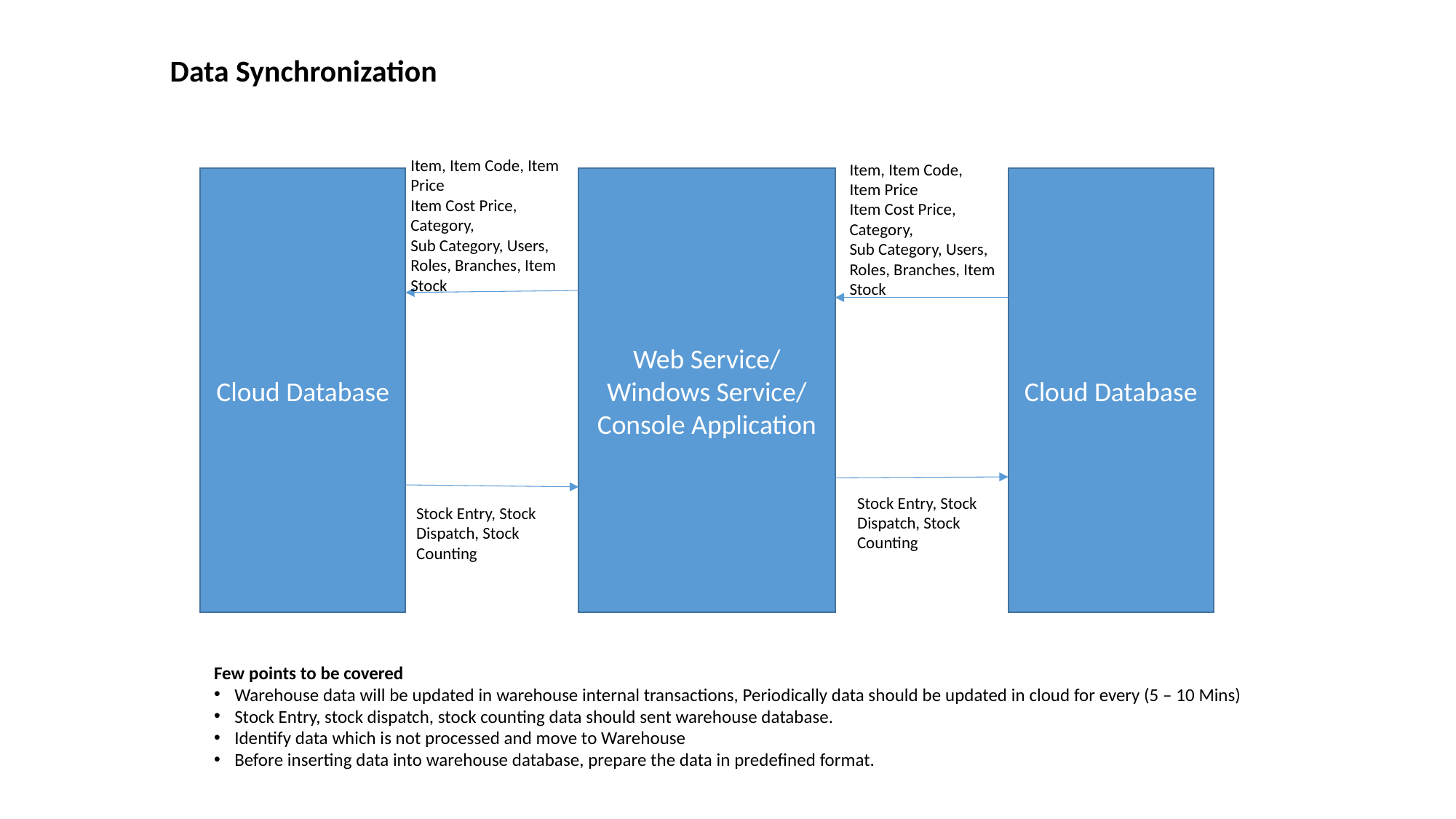

Data Synchronization
Item, Item Code, Item Price
Item Cost Price, Category,
Sub Category, Users,
Roles, Branches, Item Stock
Item, Item Code, Item Price
Item Cost Price, Category,
Sub Category, Users,
Roles, Branches, Item Stock
Cloud Database
Web Service/
Windows Service/
Console Application
Cloud Database
Stock Entry, Stock Dispatch, Stock Counting
Stock Entry, Stock Dispatch, Stock Counting
Few points to be covered
Warehouse data will be updated in warehouse internal transactions, Periodically data should be updated in cloud for every (5 – 10 Mins)
Stock Entry, stock dispatch, stock counting data should sent warehouse database.
Identify data which is not processed and move to Warehouse
Before inserting data into warehouse database, prepare the data in predefined format.